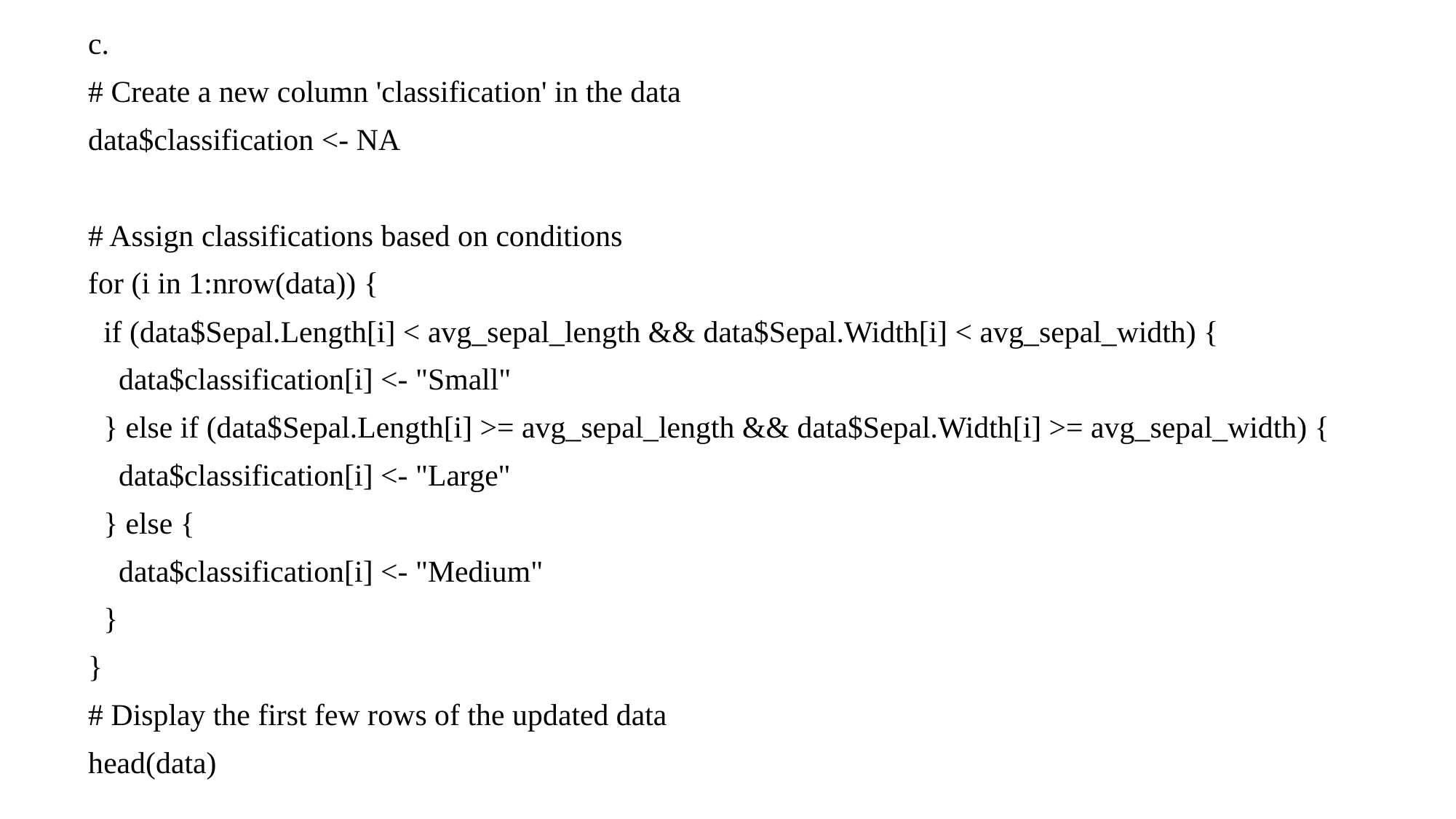

c.
# Create a new column 'classification' in the data
data$classification <- NA

# Assign classifications based on conditions
for (i in 1:nrow(data)) {
  if (data$Sepal.Length[i] < avg_sepal_length && data$Sepal.Width[i] < avg_sepal_width) {
    data$classification[i] <- "Small"
  } else if (data$Sepal.Length[i] >= avg_sepal_length && data$Sepal.Width[i] >= avg_sepal_width) {
    data$classification[i] <- "Large"
  } else {
    data$classification[i] <- "Medium"
  }
}
# Display the first few rows of the updated data
head(data)